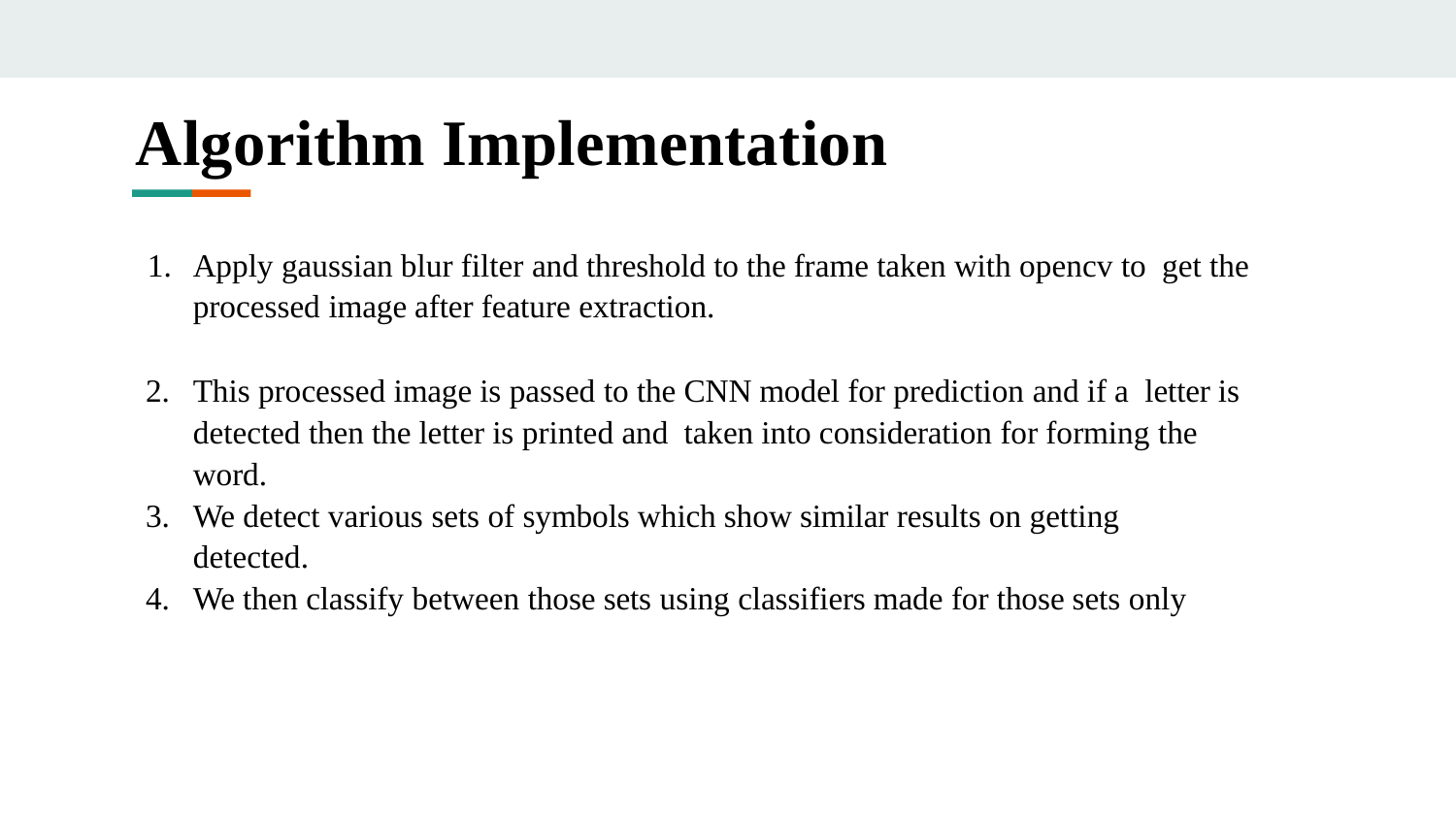

Algorithm Implementation
Apply gaussian blur filter and threshold to the frame taken with opencv to  get the processed image after feature extraction.

This processed image is passed to the CNN model for prediction and if a  letter is detected then the letter is printed and  taken into consideration for forming the word.
We detect various sets of symbols which show similar results on getting  detected.
We then classify between those sets using classifiers made for those sets only